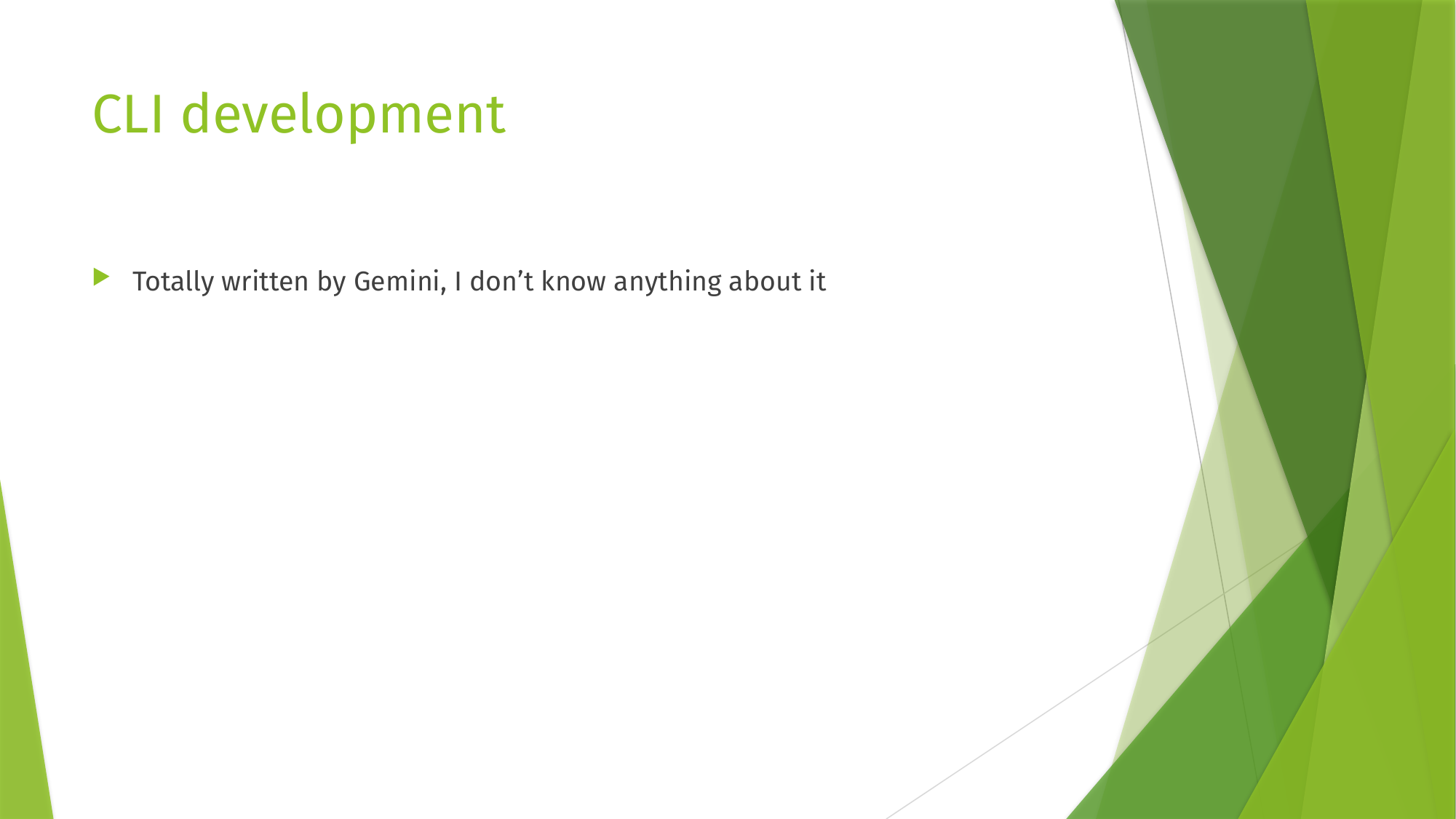

# CLI development
Totally written by Gemini, I don’t know anything about it